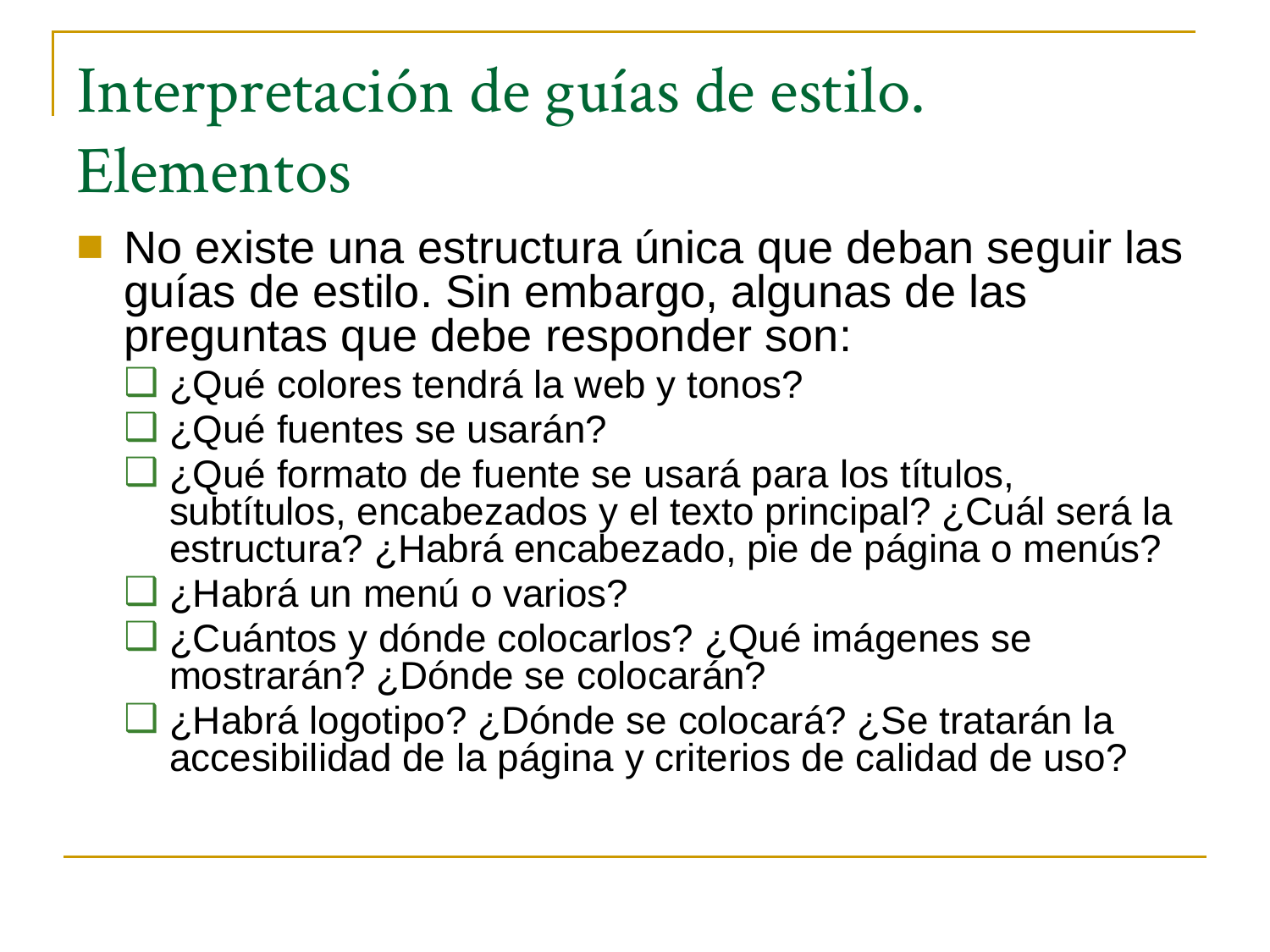

# Interpretación de guías de estilo. Elementos
No existe una estructura única que deban seguir las guías de estilo. Sin embargo, algunas de las preguntas que debe responder son:
¿Qué colores tendrá la web y tonos?
¿Qué fuentes se usarán?
¿Qué formato de fuente se usará para los títulos, subtítulos, encabezados y el texto principal? ¿Cuál será la estructura? ¿Habrá encabezado, pie de página o menús?
¿Habrá un menú o varios?
¿Cuántos y dónde colocarlos? ¿Qué imágenes se mostrarán? ¿Dónde se colocarán?
¿Habrá logotipo? ¿Dónde se colocará? ¿Se tratarán la accesibilidad de la página y criterios de calidad de uso?